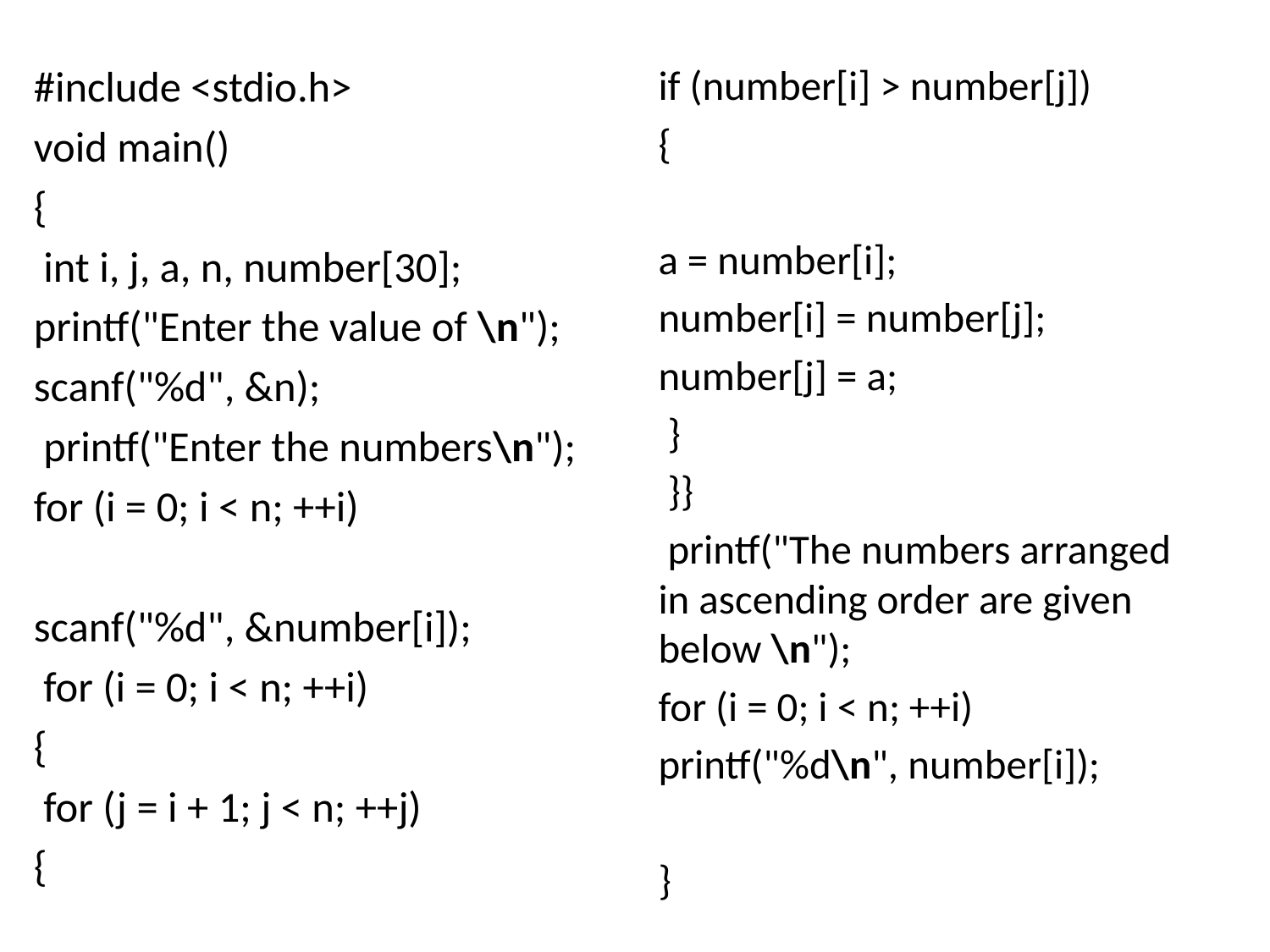

#include <stdio.h>
void main()
{
 int i, j, a, n, number[30];
printf("Enter the value of \n");
scanf("%d", &n);
 printf("Enter the numbers\n");
for (i = 0; i < n; ++i)

scanf("%d", &number[i]);
 for (i = 0; i < n; ++i)
{
 for (j = i + 1; j < n; ++j)
{

if (number[i] > number[j])
{

a = number[i];
number[i] = number[j];
number[j] = a;
 }
 }}
 printf("The numbers arranged in ascending order are given below \n");
for (i = 0; i < n; ++i)
printf("%d\n", number[i]);

}